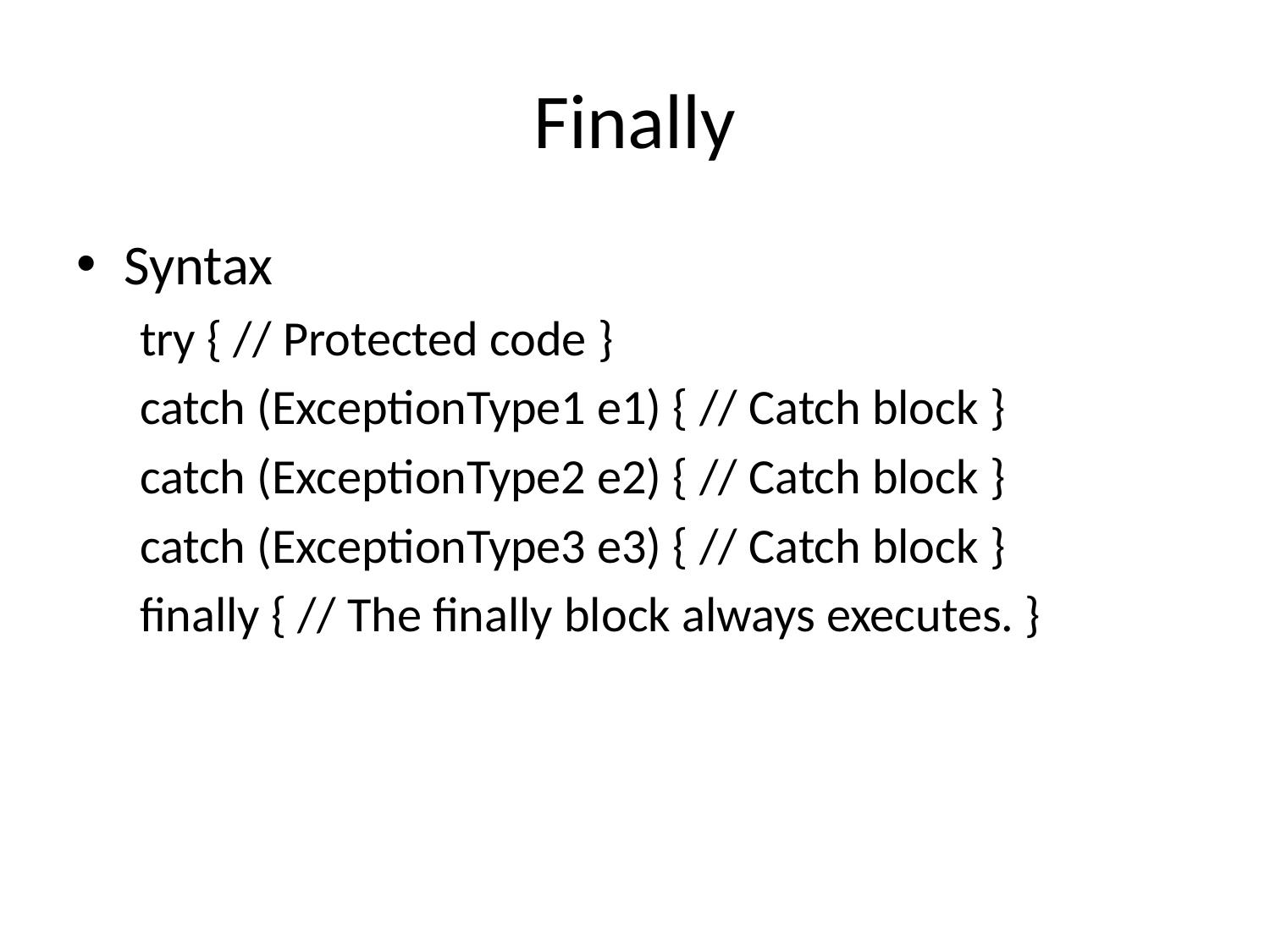

# Finally
Syntax
try { // Protected code }
catch (ExceptionType1 e1) { // Catch block }
catch (ExceptionType2 e2) { // Catch block }
catch (ExceptionType3 e3) { // Catch block }
finally { // The finally block always executes. }